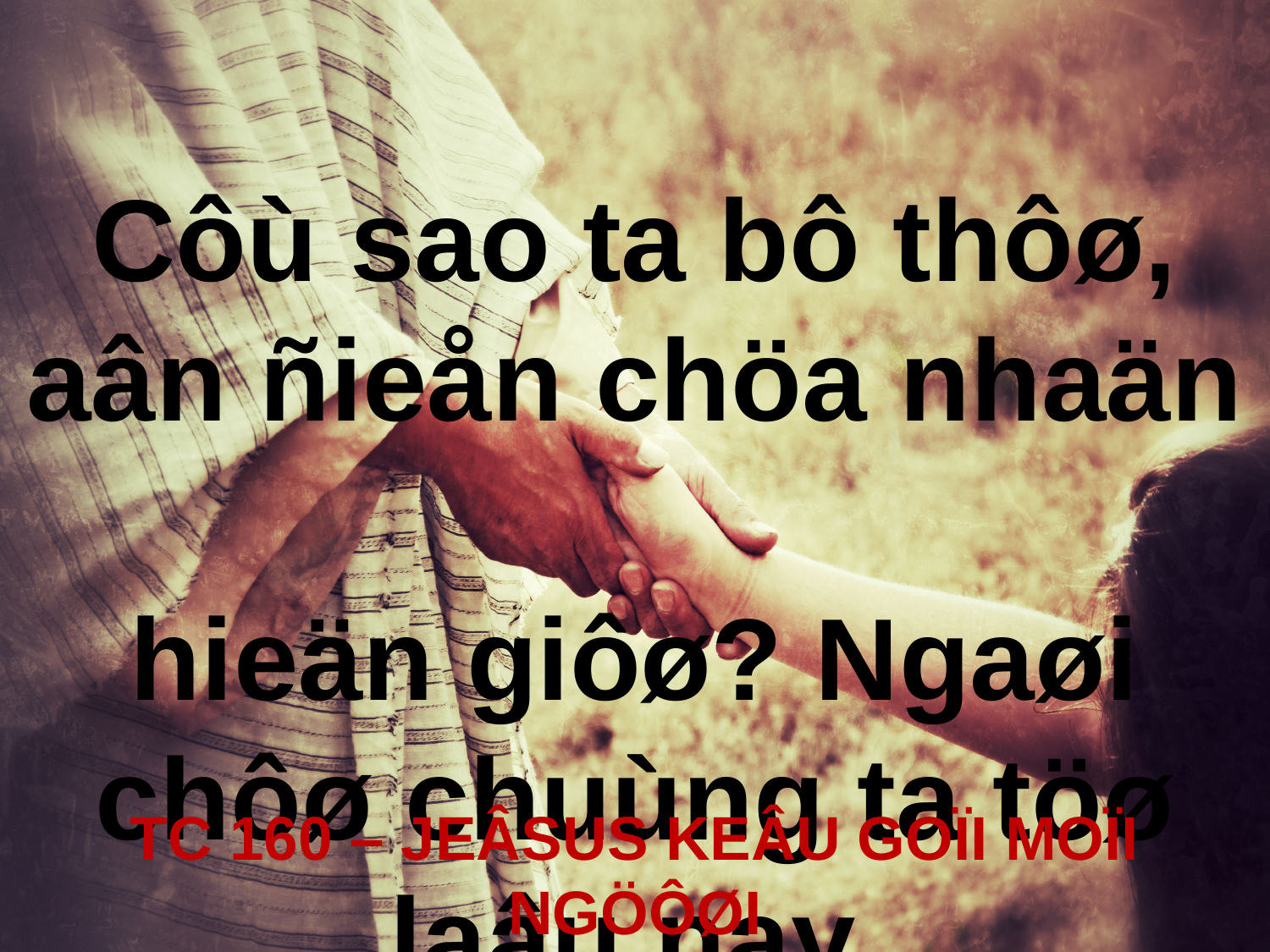

Côù sao ta bô thôø,
aân ñieån chöa nhaän
hieän giôø? Ngaøi chôø chuùng ta töø laâu nay.
TC 160 – JEÂSUS KEÂU GOÏI MOÏI NGÖÔØI